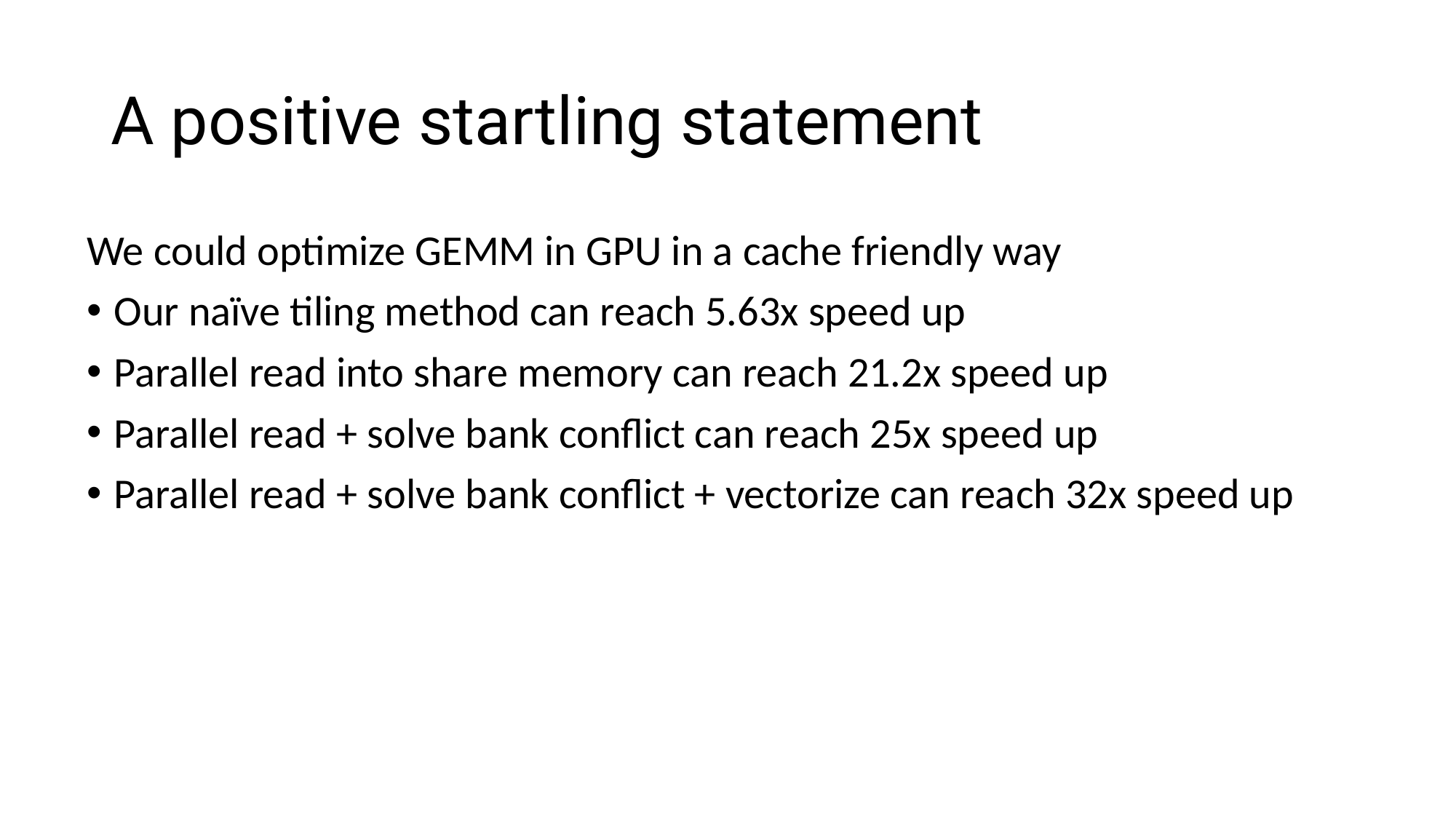

# A positive startling statement
We could optimize GEMM in GPU in a cache friendly way
Our naïve tiling method can reach 5.63x speed up
Parallel read into share memory can reach 21.2x speed up
Parallel read + solve bank conflict can reach 25x speed up
Parallel read + solve bank conflict + vectorize can reach 32x speed up